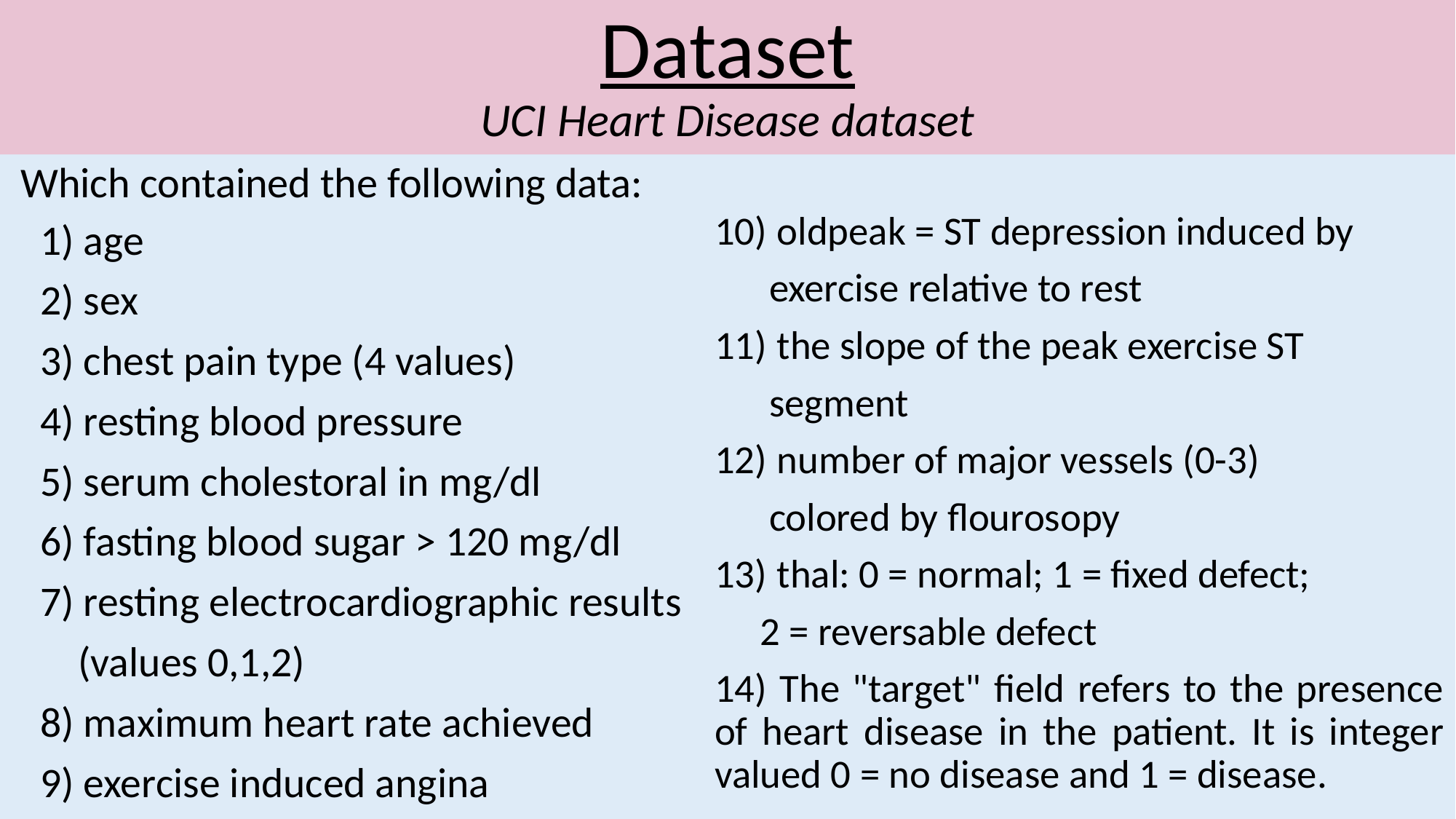

# Dataset UCI Heart Disease dataset
Which contained the following data:
oldpeak = ST depression induced by
      exercise relative to rest
the slope of the peak exercise ST
      segment
number of major vessels (0-3)
      colored by flourosopy
thal: 0 = normal; 1 = fixed defect;
     2 = reversable defect
14) The "target" field refers to the presence of heart disease in the patient. It is integer valued 0 = no disease and 1 = disease.
1) age
2) sex
3) chest pain type (4 values)
4) resting blood pressure
5) serum cholestoral in mg/dl
6) fasting blood sugar > 120 mg/dl
7) resting electrocardiographic results
    (values 0,1,2)
8) maximum heart rate achieved
9) exercise induced angina